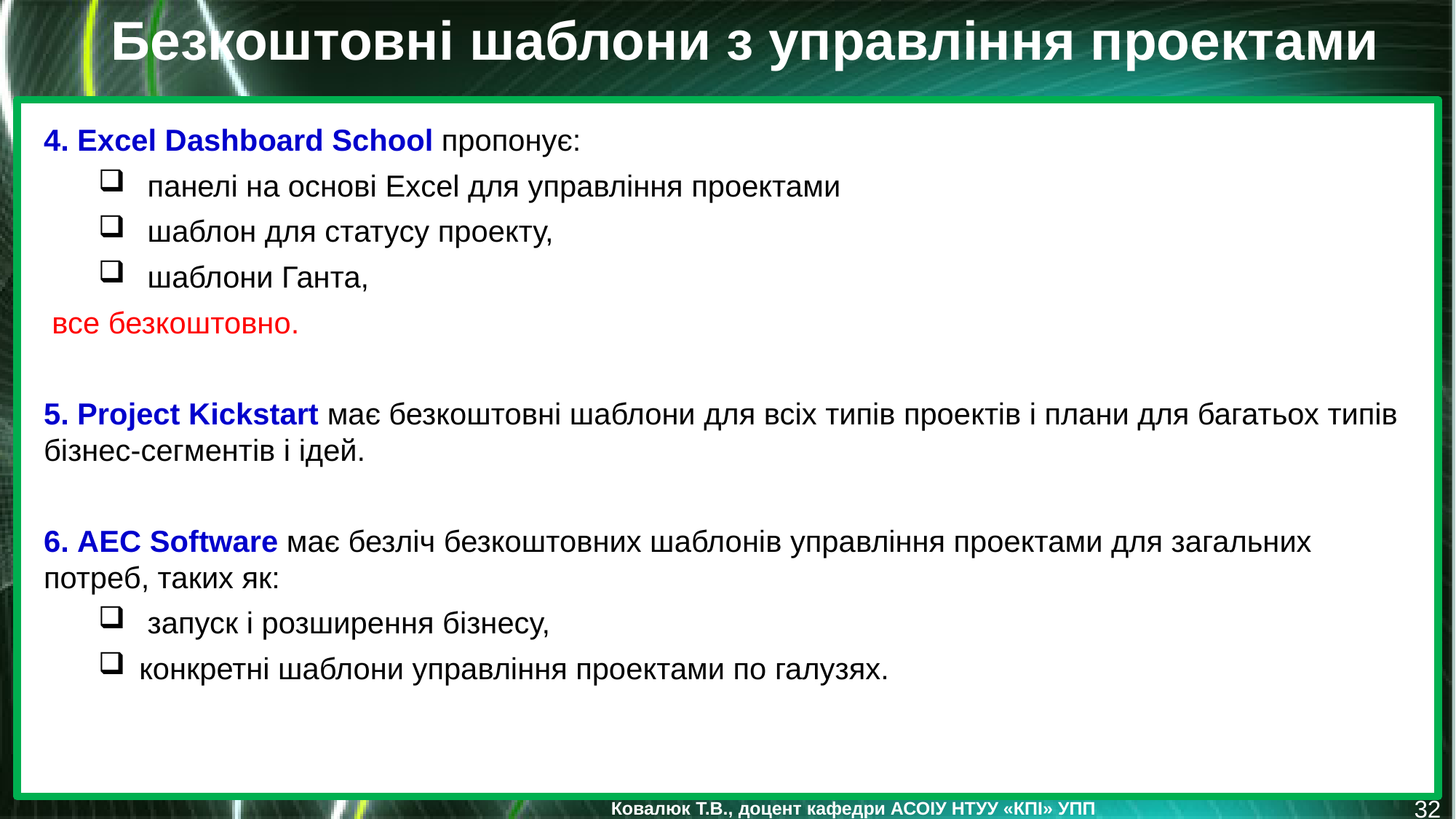

Безкоштовні шаблони з управління проектами
4. Excel Dashboard School пропонує:
 панелі на основі Excel для управління проектами
 шаблон для статусу проекту,
 шаблони Ганта,
 все безкоштовно.

5. Project Kickstart має безкоштовні шаблони для всіх типів проектів і плани для багатьох типів бізнес-сегментів і ідей.

6. AEC Software має безліч безкоштовних шаблонів управління проектами для загальних потреб, таких як:
 запуск і розширення бізнесу,
конкретні шаблони управління проектами по галузях.
32